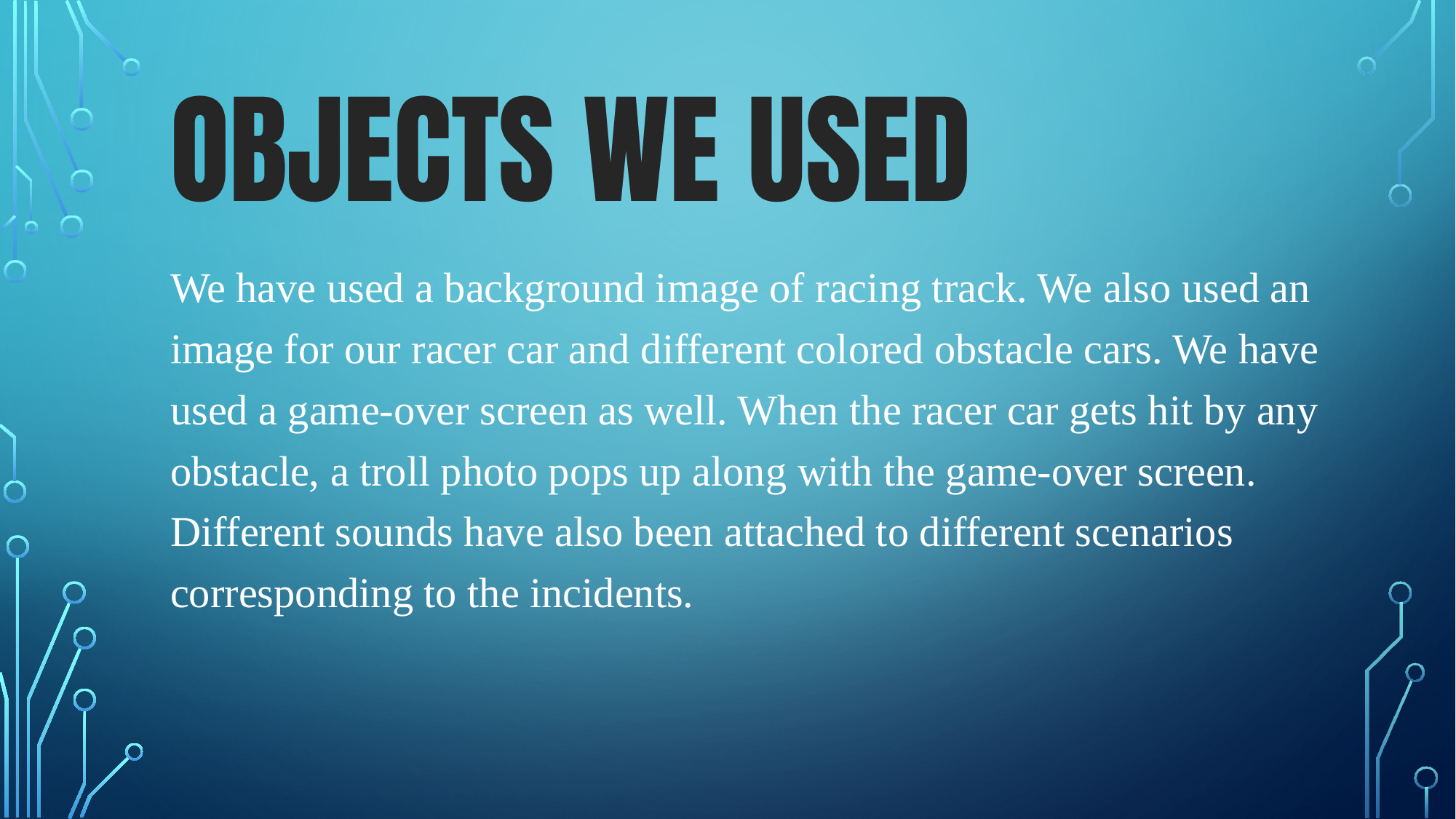

# Objects we used
We have used a background image of racing track. We also used an  image for our racer car and different colored obstacle cars. We have used a game-over screen as well. When the racer car gets hit by any obstacle, a troll photo pops up along with the game-over screen. Different sounds have also been attached to different scenarios corresponding to the incidents.